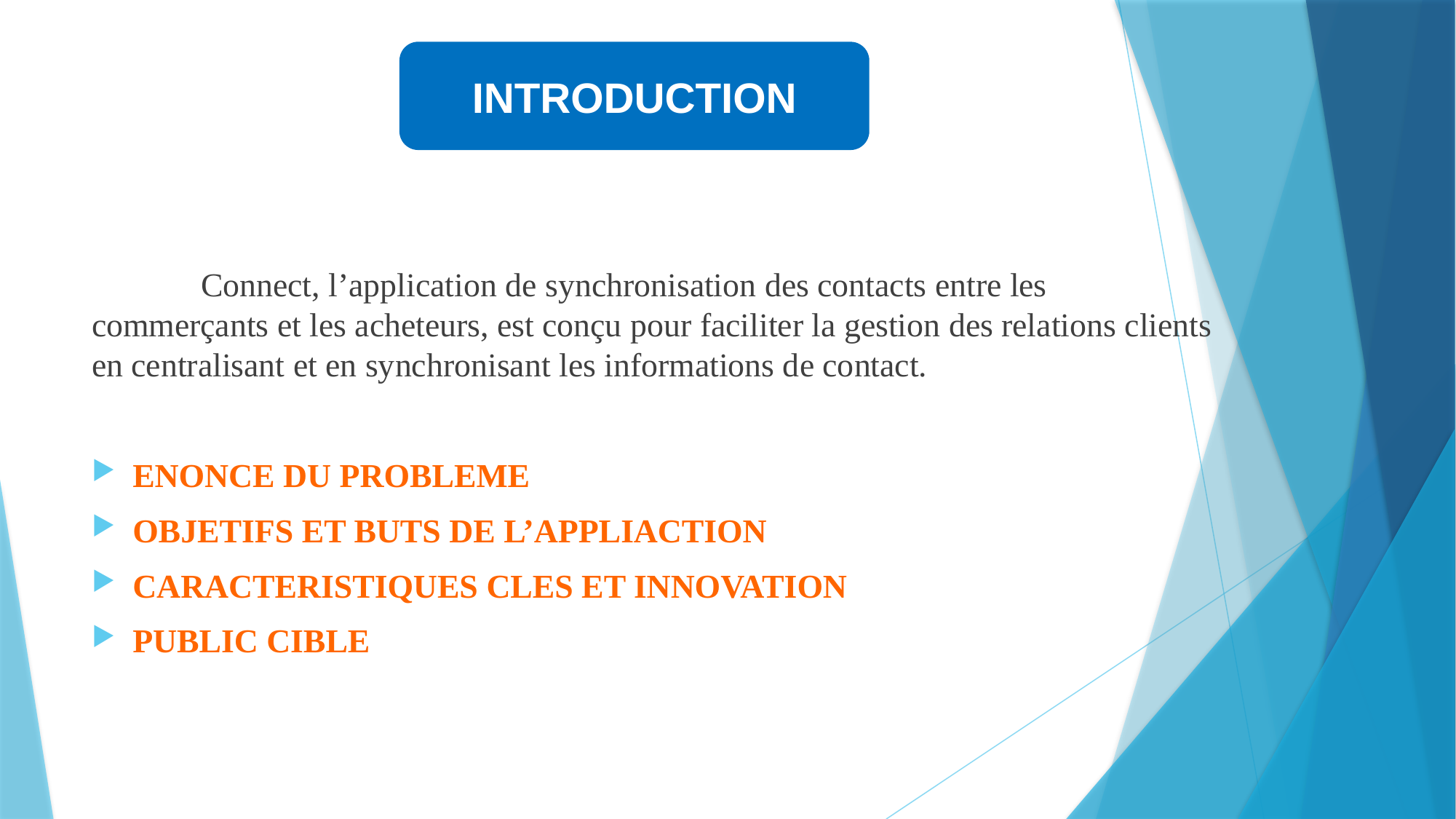

INTRODUCTION
	Connect, l’application de synchronisation des contacts entre les commerçants et les acheteurs, est conçu pour faciliter la gestion des relations clients en centralisant et en synchronisant les informations de contact.

ENONCE DU PROBLEME
OBJETIFS ET BUTS DE L’APPLIACTION
CARACTERISTIQUES CLES ET INNOVATION
PUBLIC CIBLE